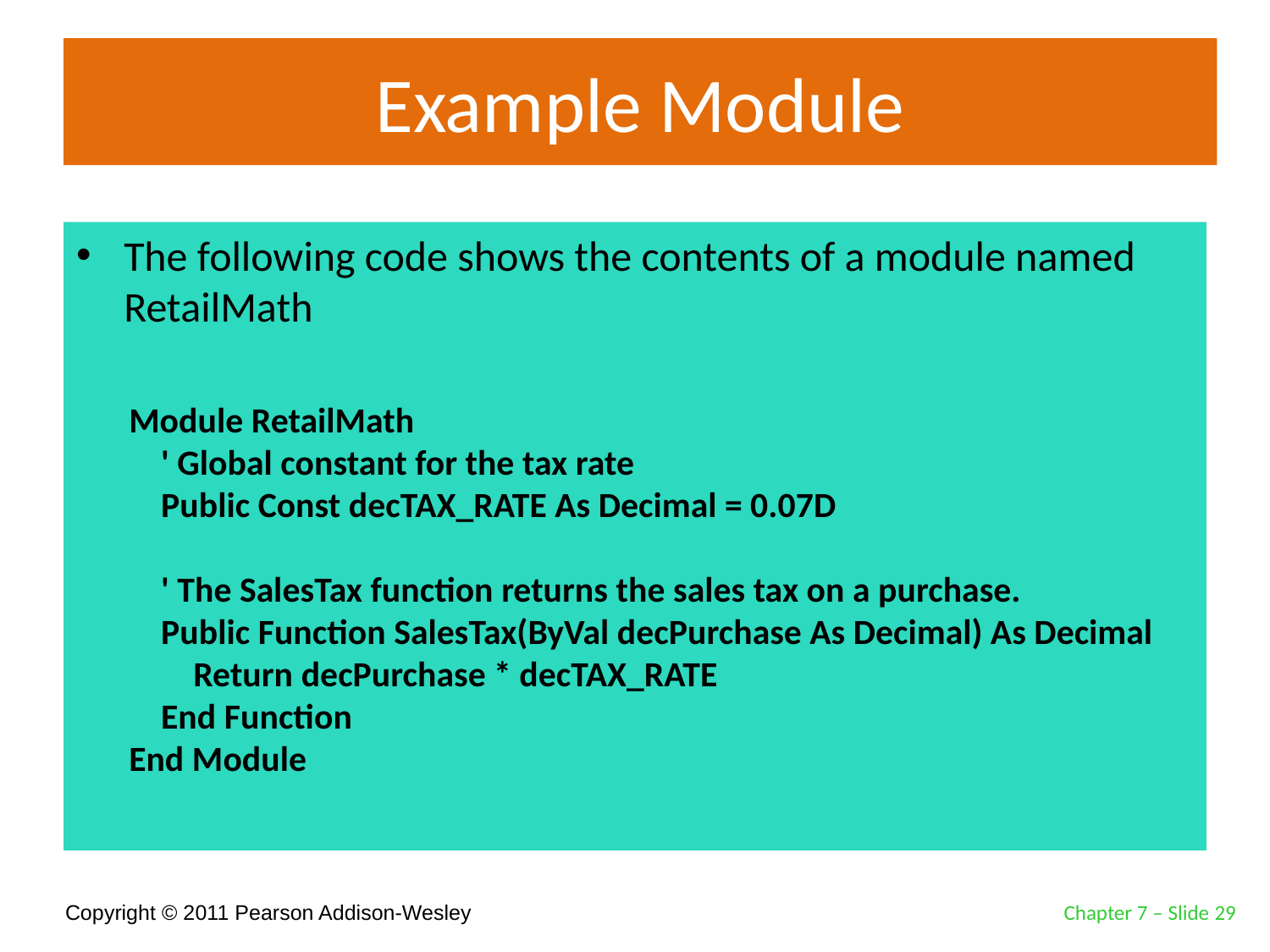

# Example Module
The following code shows the contents of a module named RetailMath
Module RetailMath
    ' Global constant for the tax rate
    Public Const decTAX_RATE As Decimal = 0.07D

    ' The SalesTax function returns the sales tax on a purchase.
    Public Function SalesTax(ByVal decPurchase As Decimal) As Decimal
        Return decPurchase * decTAX_RATE
    End Function
End Module
Chapter 7 – Slide 29